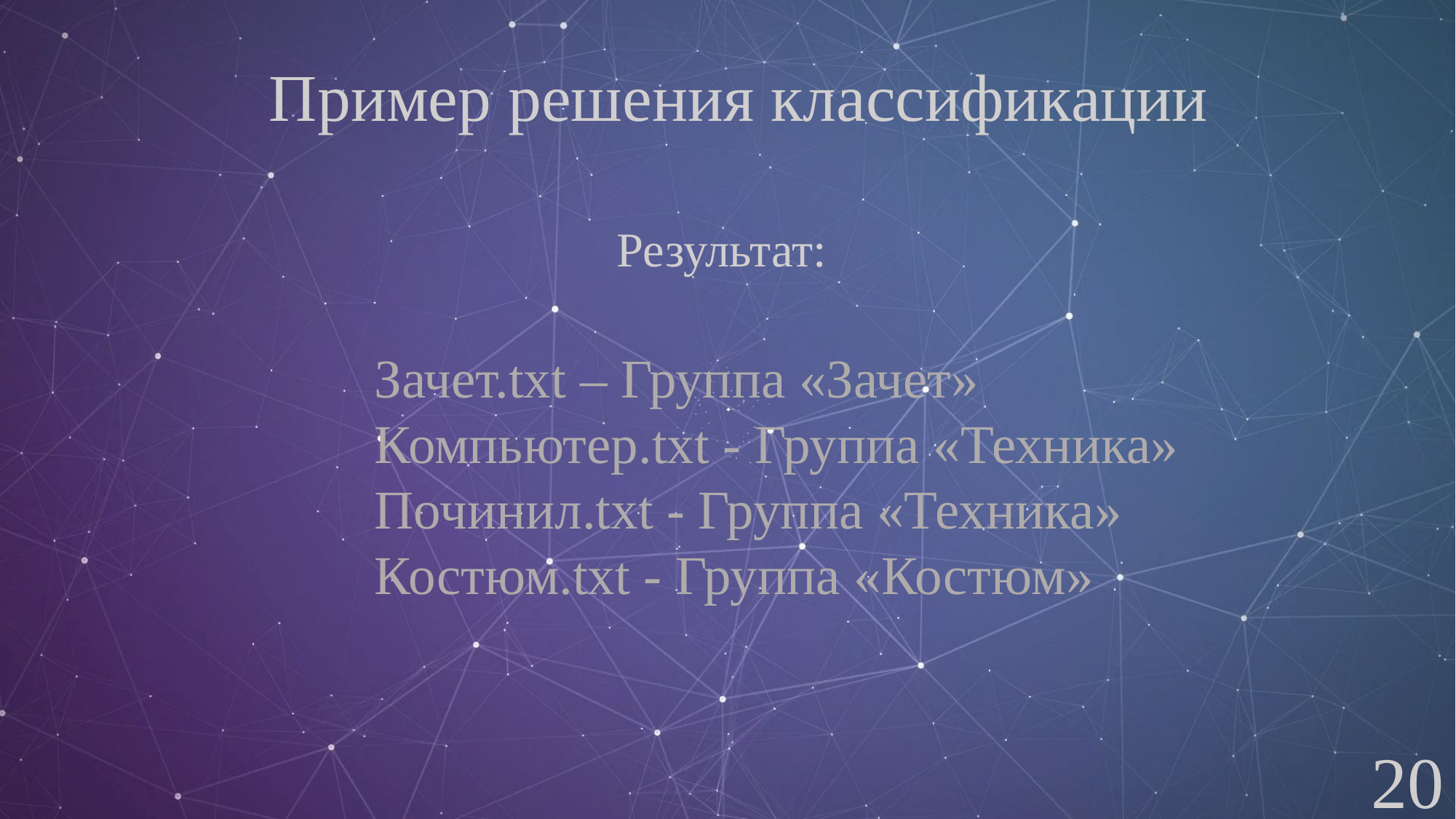

Пример решения классификации
Результат:
Зачет.txt – Группа «Зачет»
Компьютер.txt - Группа «Техника»
Починил.txt - Группа «Техника»
Костюм.txt - Группа «Костюм»
20